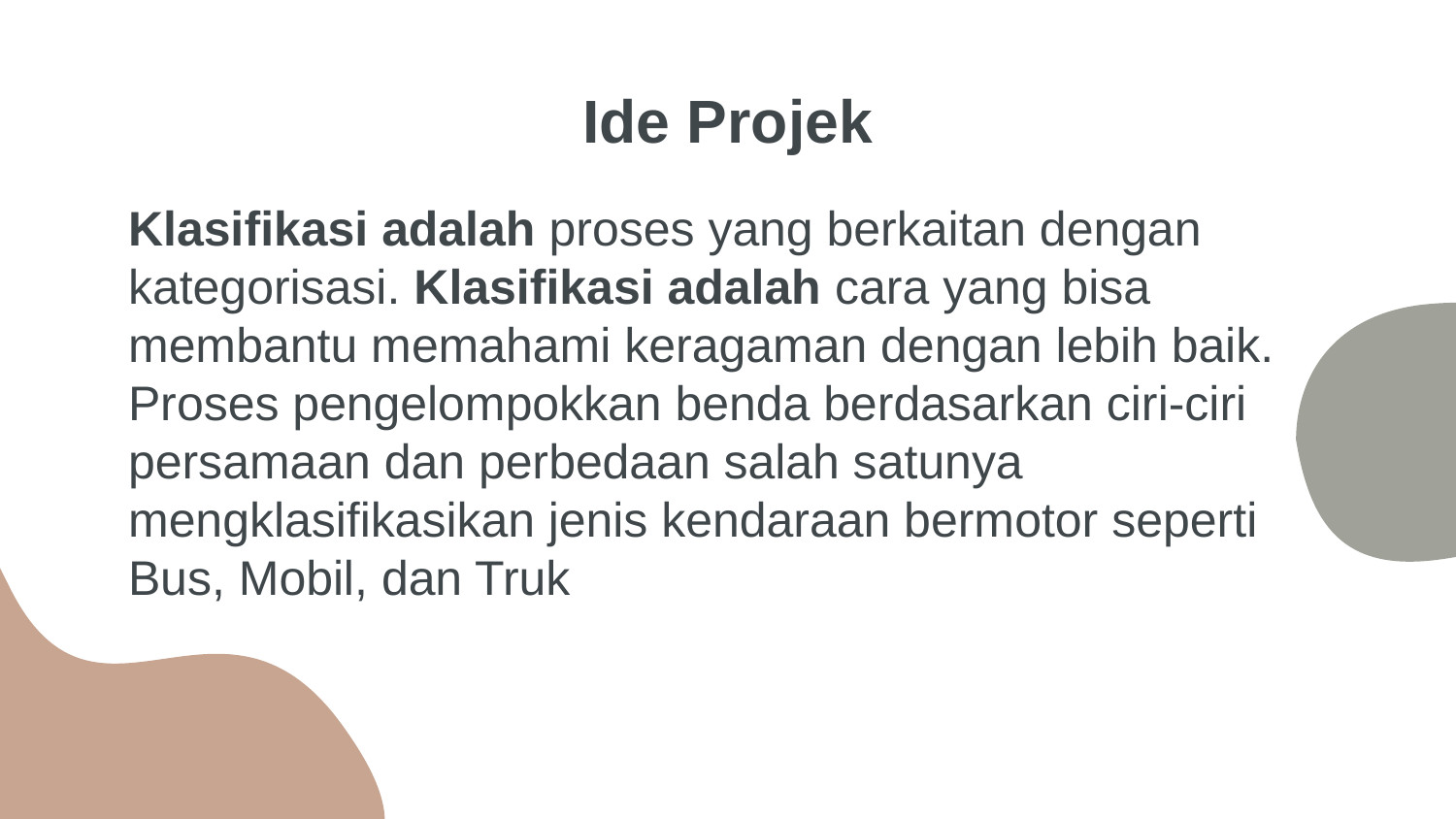

# Ide Projek
Klasifikasi adalah proses yang berkaitan dengan kategorisasi. Klasifikasi adalah cara yang bisa membantu memahami keragaman dengan lebih baik. Proses pengelompokkan benda berdasarkan ciri-ciri persamaan dan perbedaan salah satunya mengklasifikasikan jenis kendaraan bermotor seperti Bus, Mobil, dan Truk